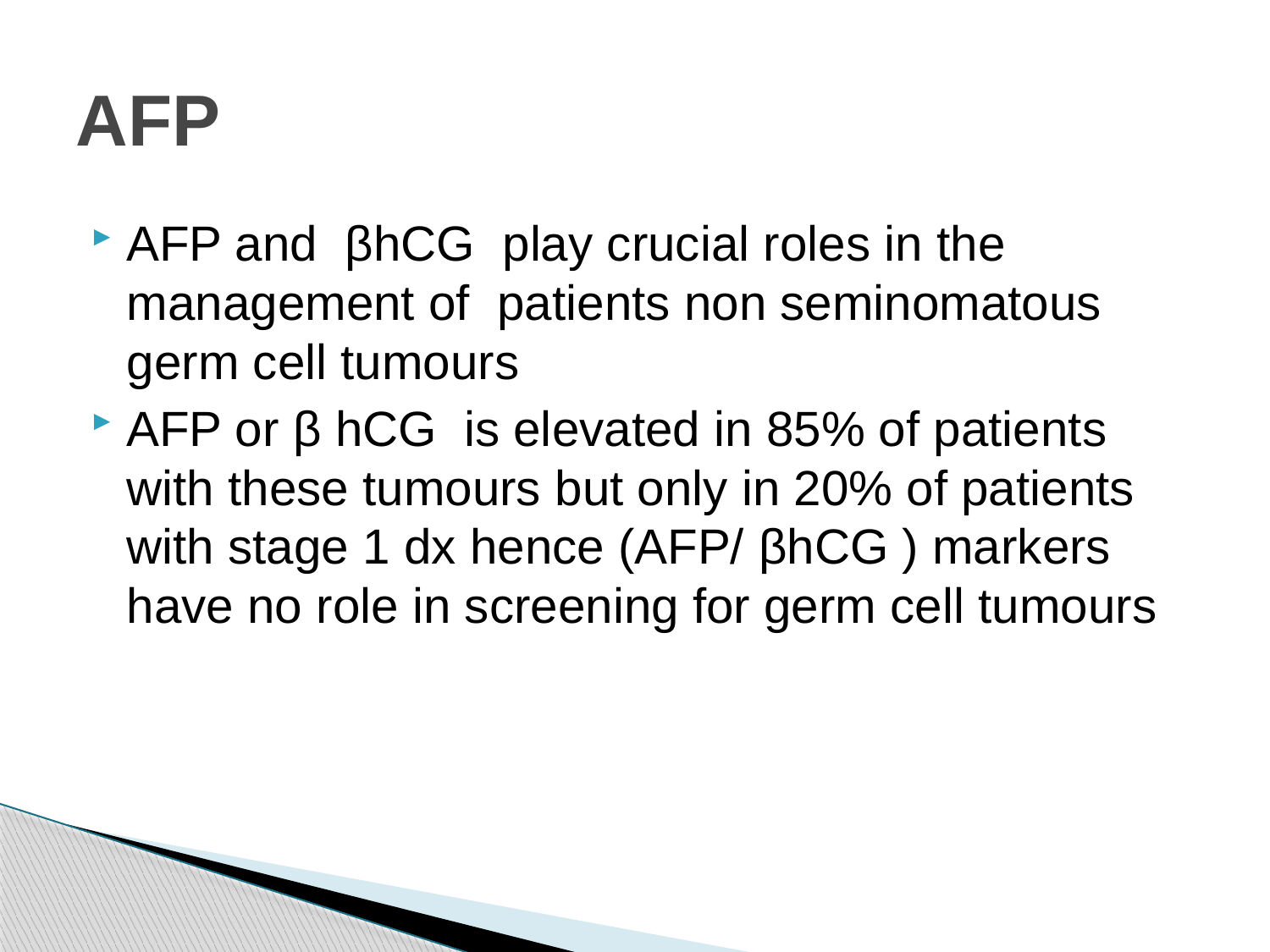

# AFP
AFP and  βhCG  play crucial roles in the management of  patients non seminomatous germ cell tumours
AFP or β hCG  is elevated in 85% of patients with these tumours but only in 20% of patients with stage 1 dx hence (AFP/ βhCG ) markers have no role in screening for germ cell tumours